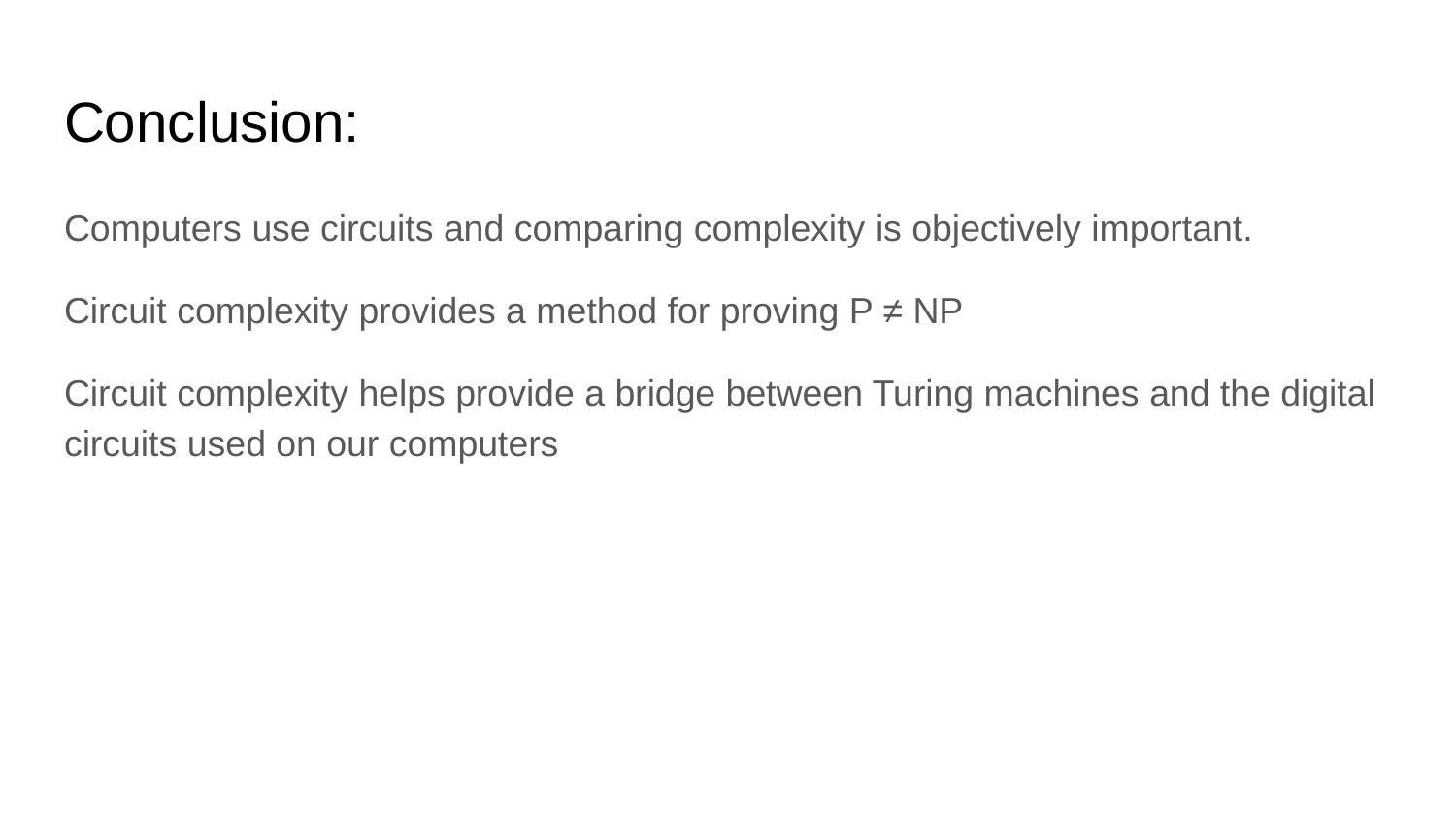

# Conclusion:
Computers use circuits and comparing complexity is objectively important.
Circuit complexity provides a method for proving P ≠ NP
Circuit complexity helps provide a bridge between Turing machines and the digital circuits used on our computers